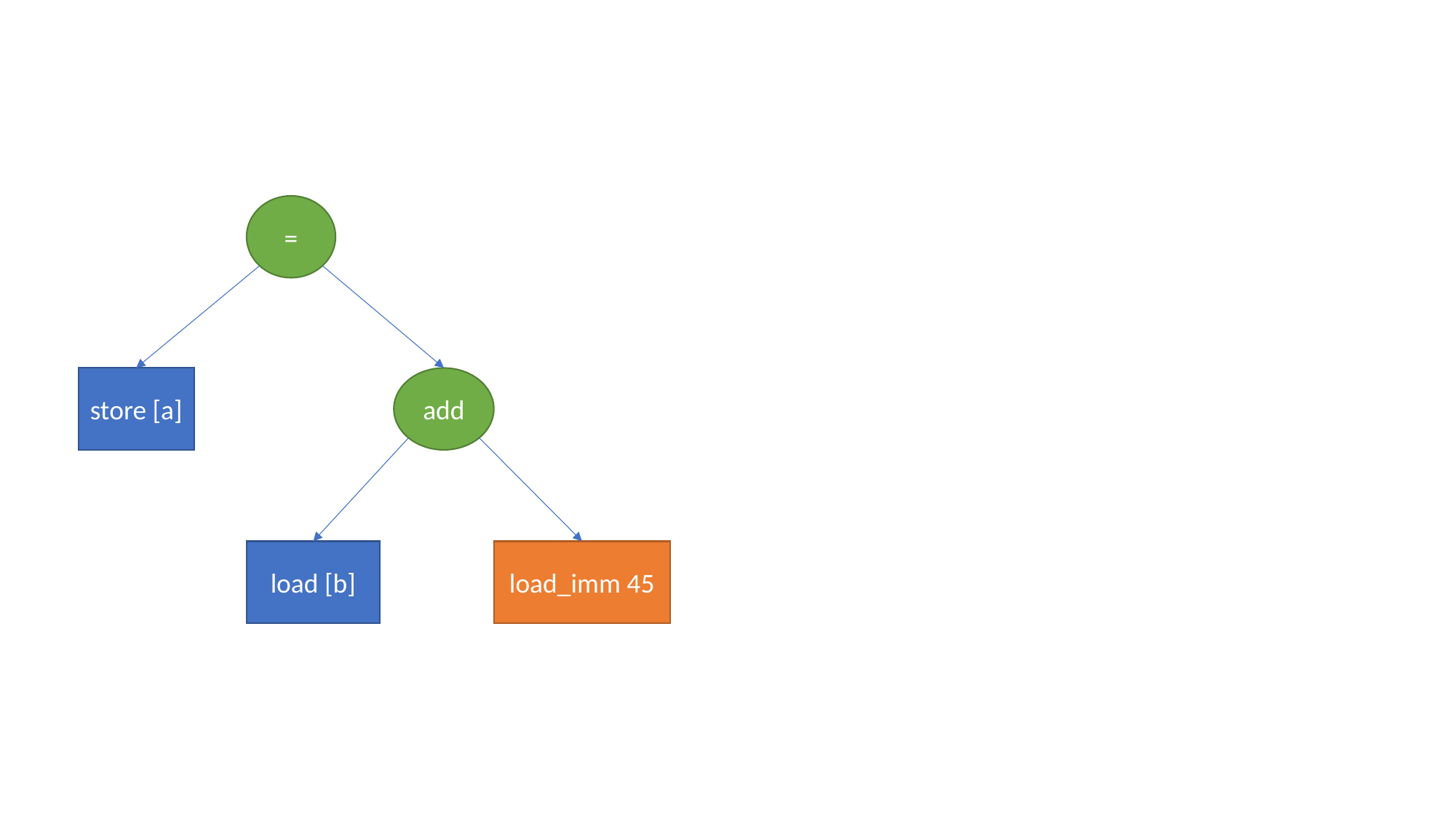

=
store [a]
add
load [b]
load_imm 45